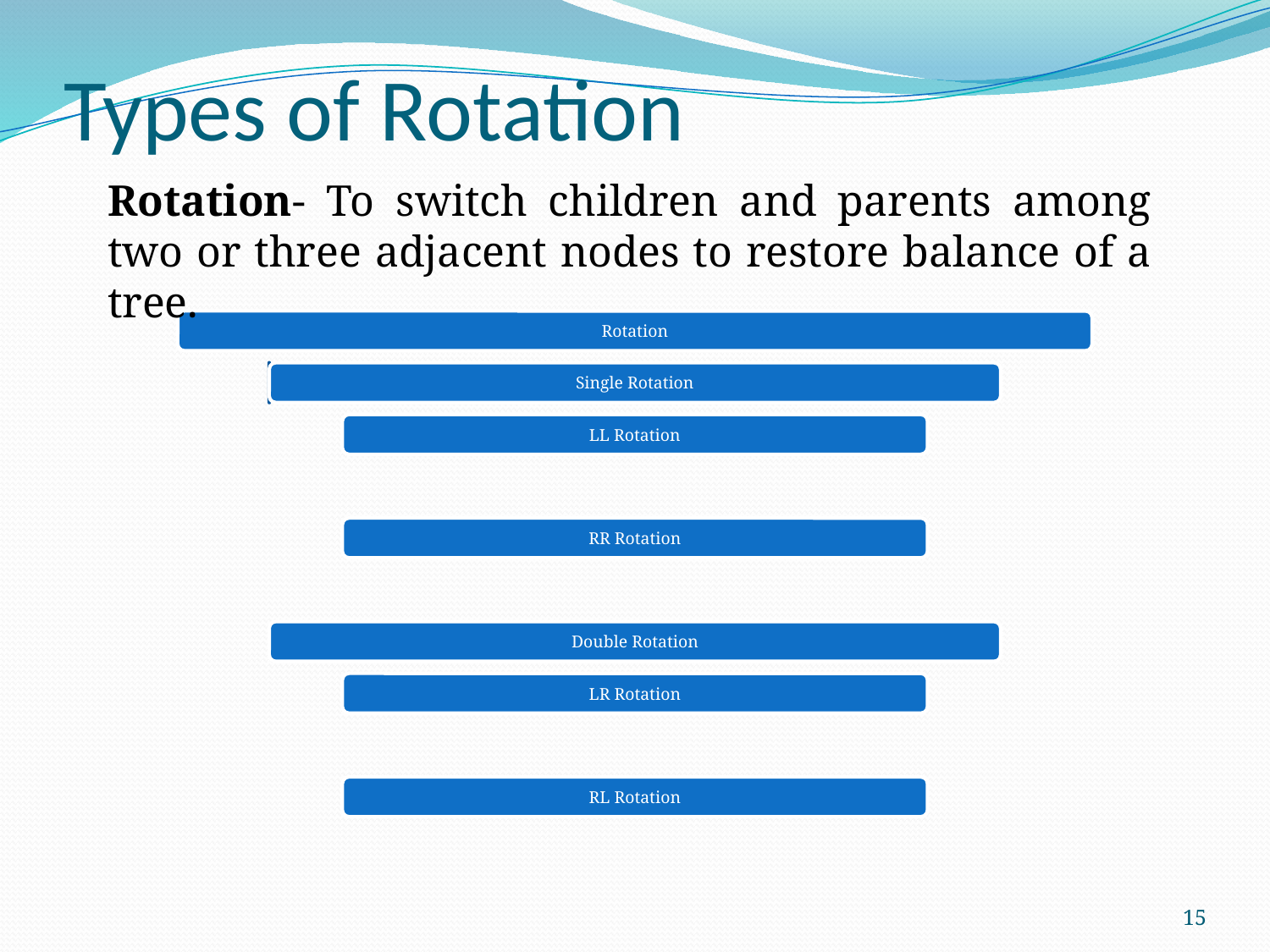

# Types of Rotation
Rotation- To switch children and parents among two or three adjacent nodes to restore balance of a tree.
Rotation
Single Rotation
LL Rotation
RR Rotation
Double Rotation
LR Rotation
RL Rotation
15